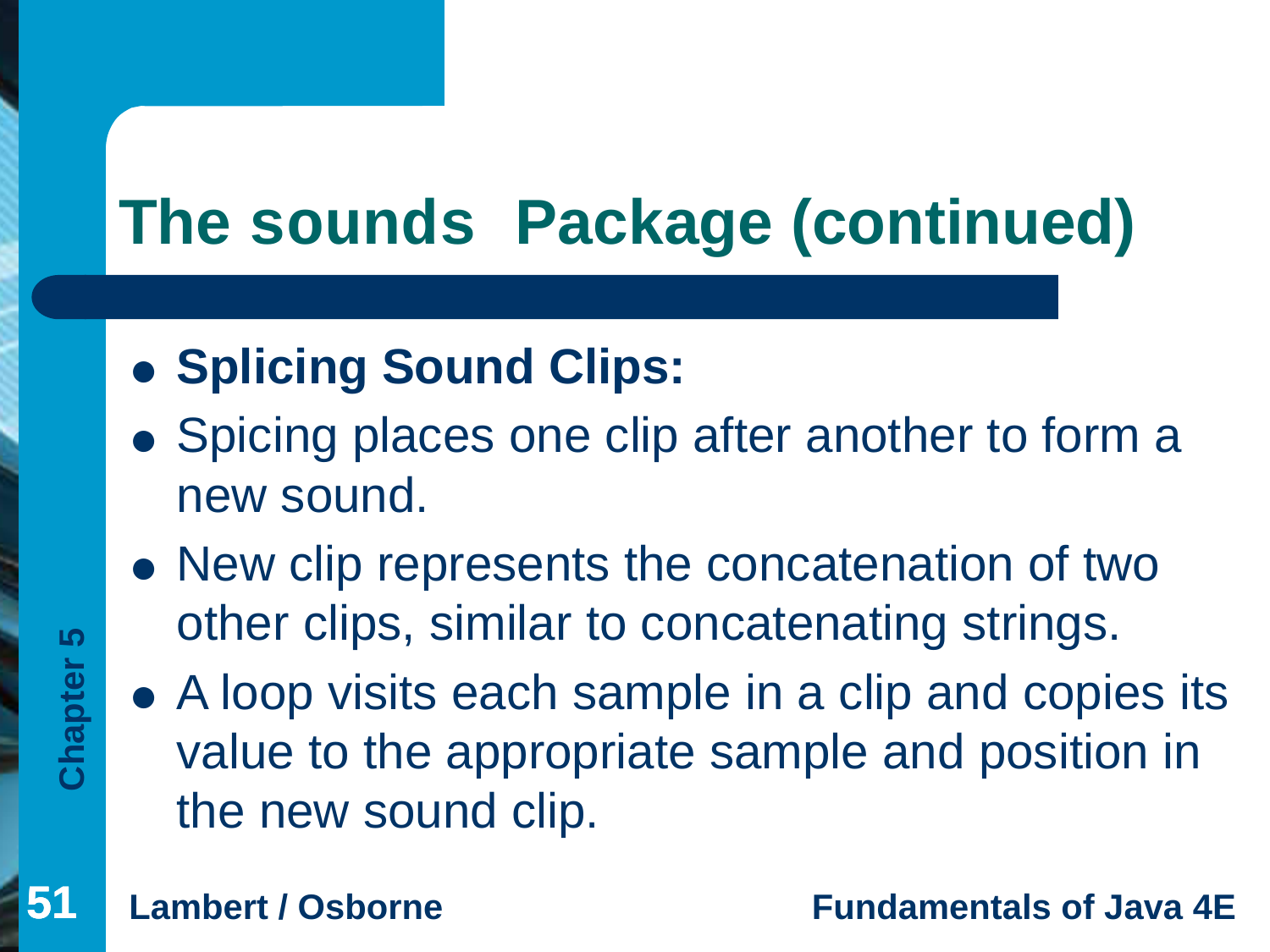

# The sounds Package (continued)
Splicing Sound Clips:
Spicing places one clip after another to form a new sound.
New clip represents the concatenation of two other clips, similar to concatenating strings.
A loop visits each sample in a clip and copies its value to the appropriate sample and position in the new sound clip.
51
51
51